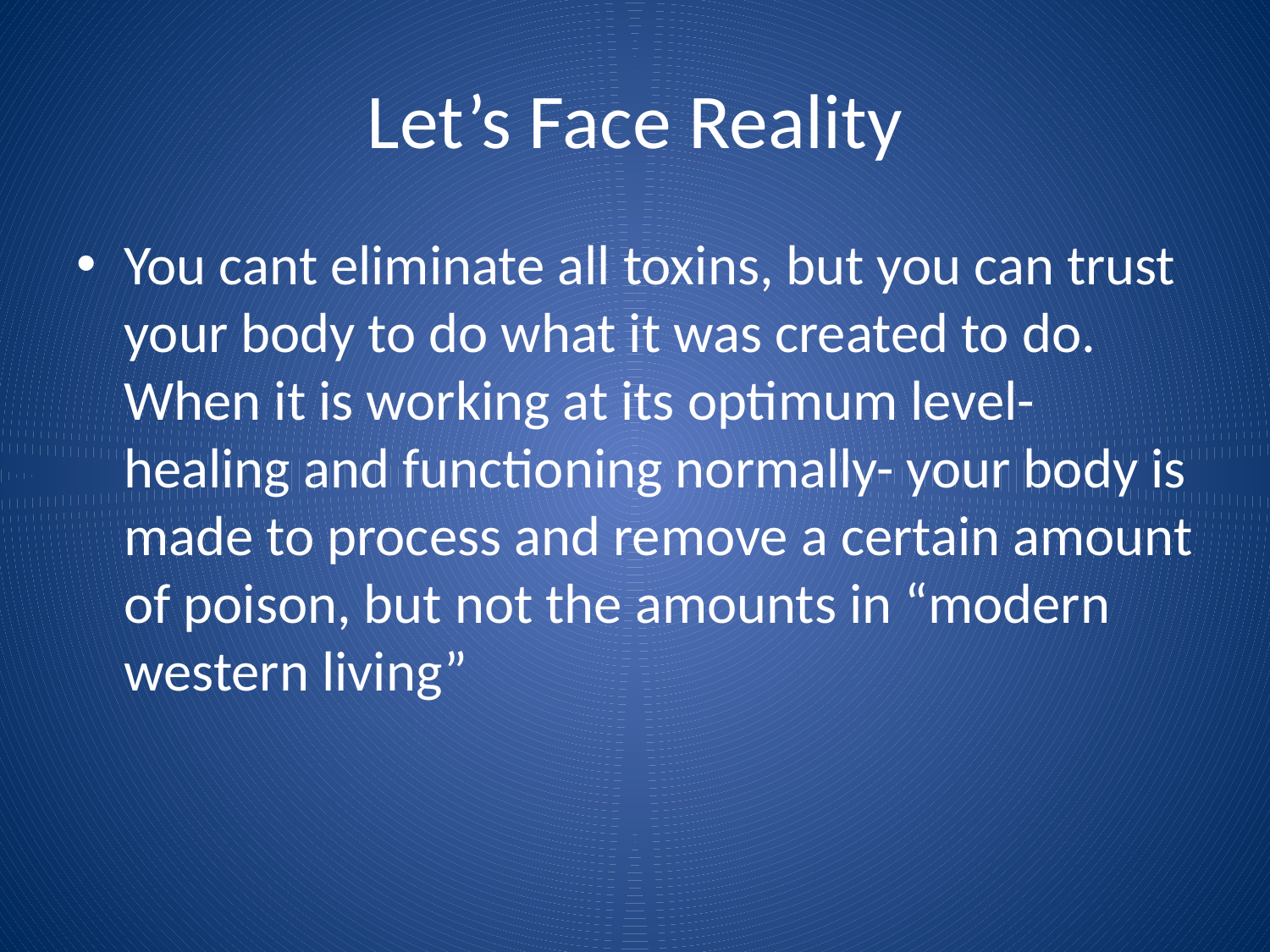

# Let’s Face Reality
You cant eliminate all toxins, but you can trust your body to do what it was created to do. When it is working at its optimum level- healing and functioning normally- your body is made to process and remove a certain amount of poison, but not the amounts in “modern western living”